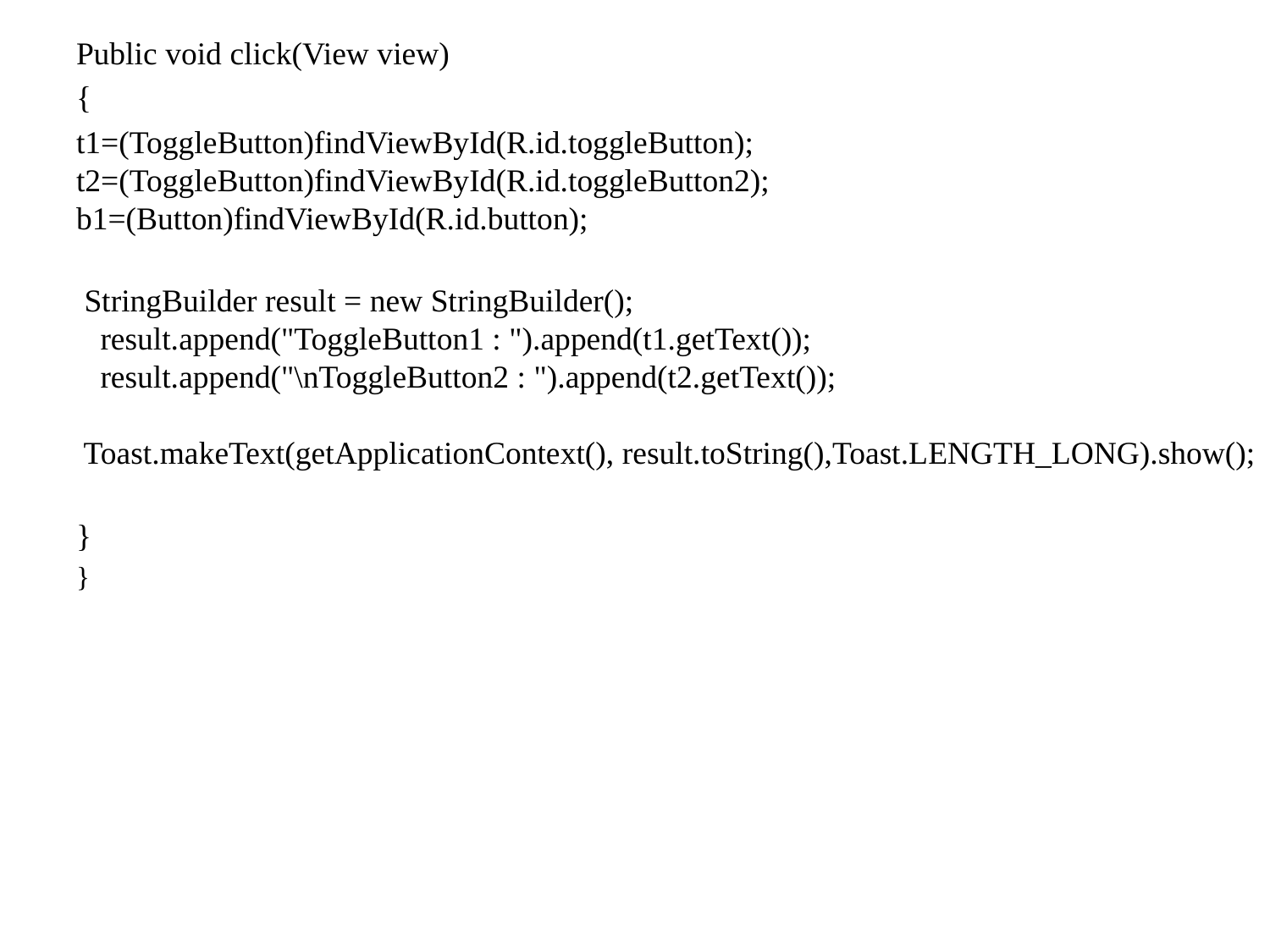

Public void click(View view)
{
t1=(ToggleButton)findViewById(R.id.toggleButton);
t2=(ToggleButton)findViewById(R.id.toggleButton2);
b1=(Button)findViewById(R.id.button);
 StringBuilder result = new StringBuilder();
   result.append("ToggleButton1 : ").append(t1.getText());
   result.append("\nToggleButton2 : ").append(t2.getText());
 Toast.makeText(getApplicationContext(), result.toString(),Toast.LENGTH_LONG).show();
}
}